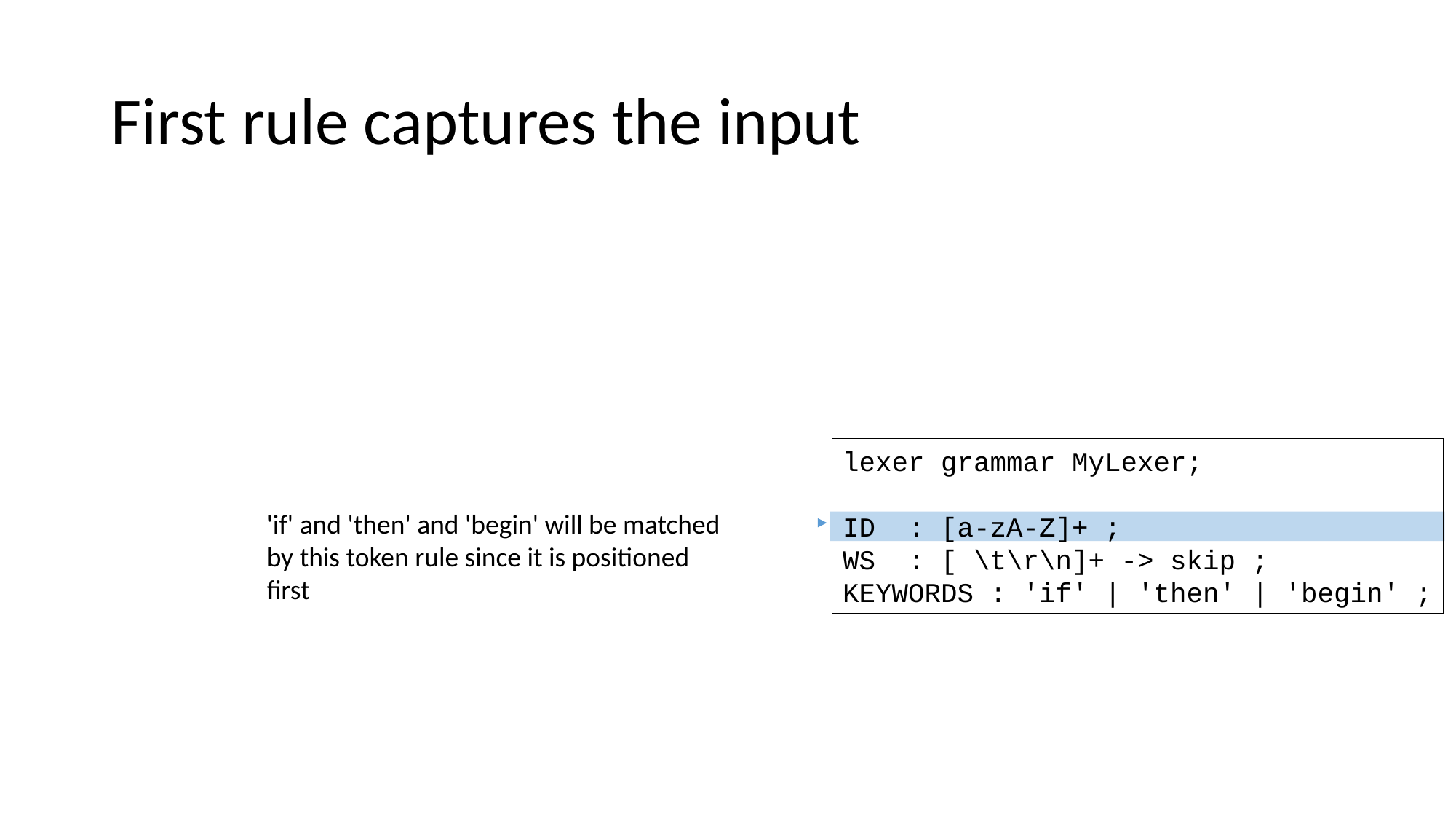

# First rule captures the input
lexer grammar MyLexer;

ID  : [a-zA-Z]+ ;
WS  : [ \t\r\n]+ -> skip ;
KEYWORDS : 'if' | 'then' | 'begin' ;
'if' and 'then' and 'begin' will be matched by this token rule since it is positioned first